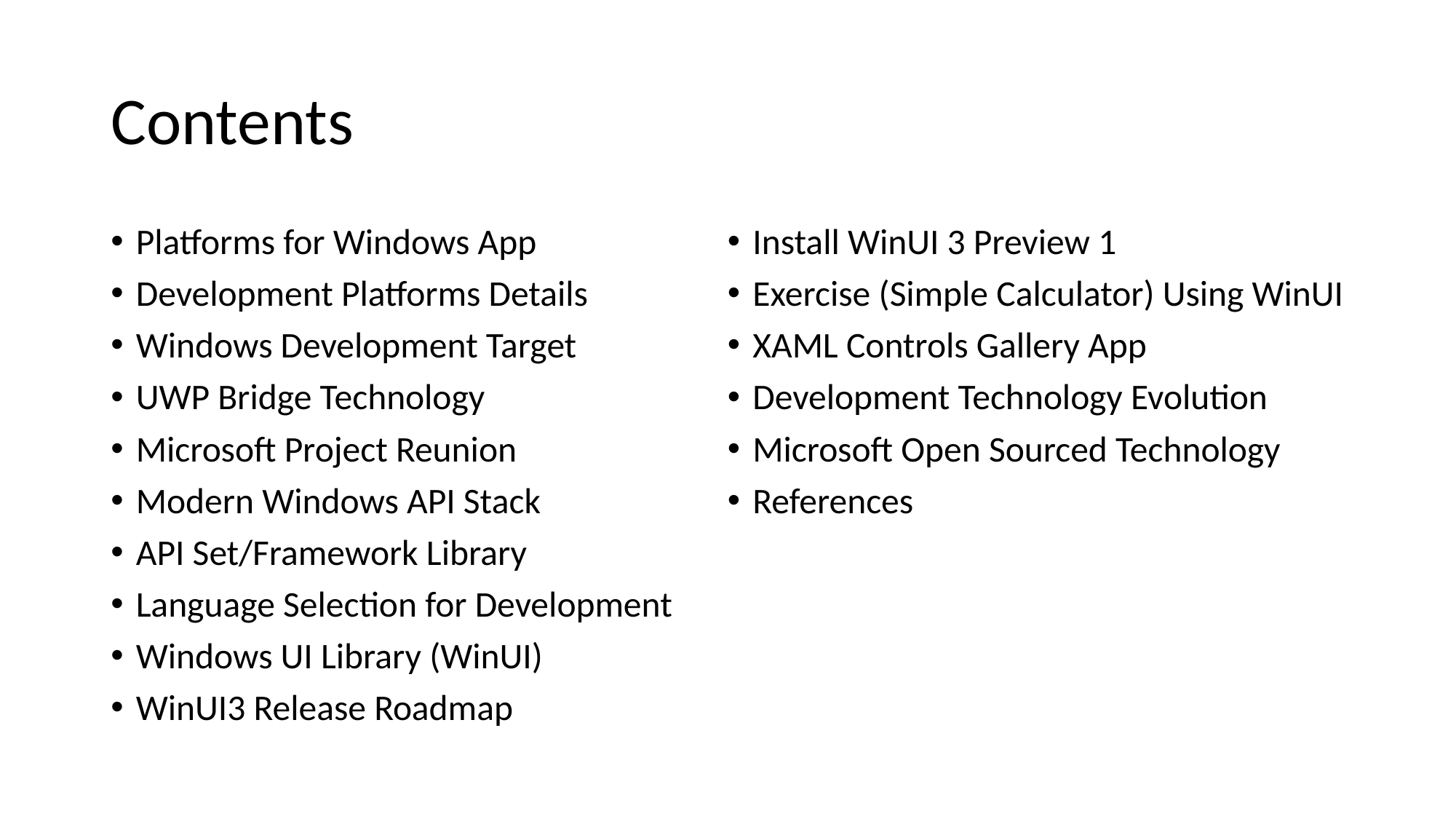

# Contents
Platforms for Windows App
Development Platforms Details
Windows Development Target
UWP Bridge Technology
Microsoft Project Reunion
Modern Windows API Stack
API Set/Framework Library
Language Selection for Development
Windows UI Library (WinUI)
WinUI3 Release Roadmap
Install WinUI 3 Preview 1
Exercise (Simple Calculator) Using WinUI
XAML Controls Gallery App
Development Technology Evolution
Microsoft Open Sourced Technology
References